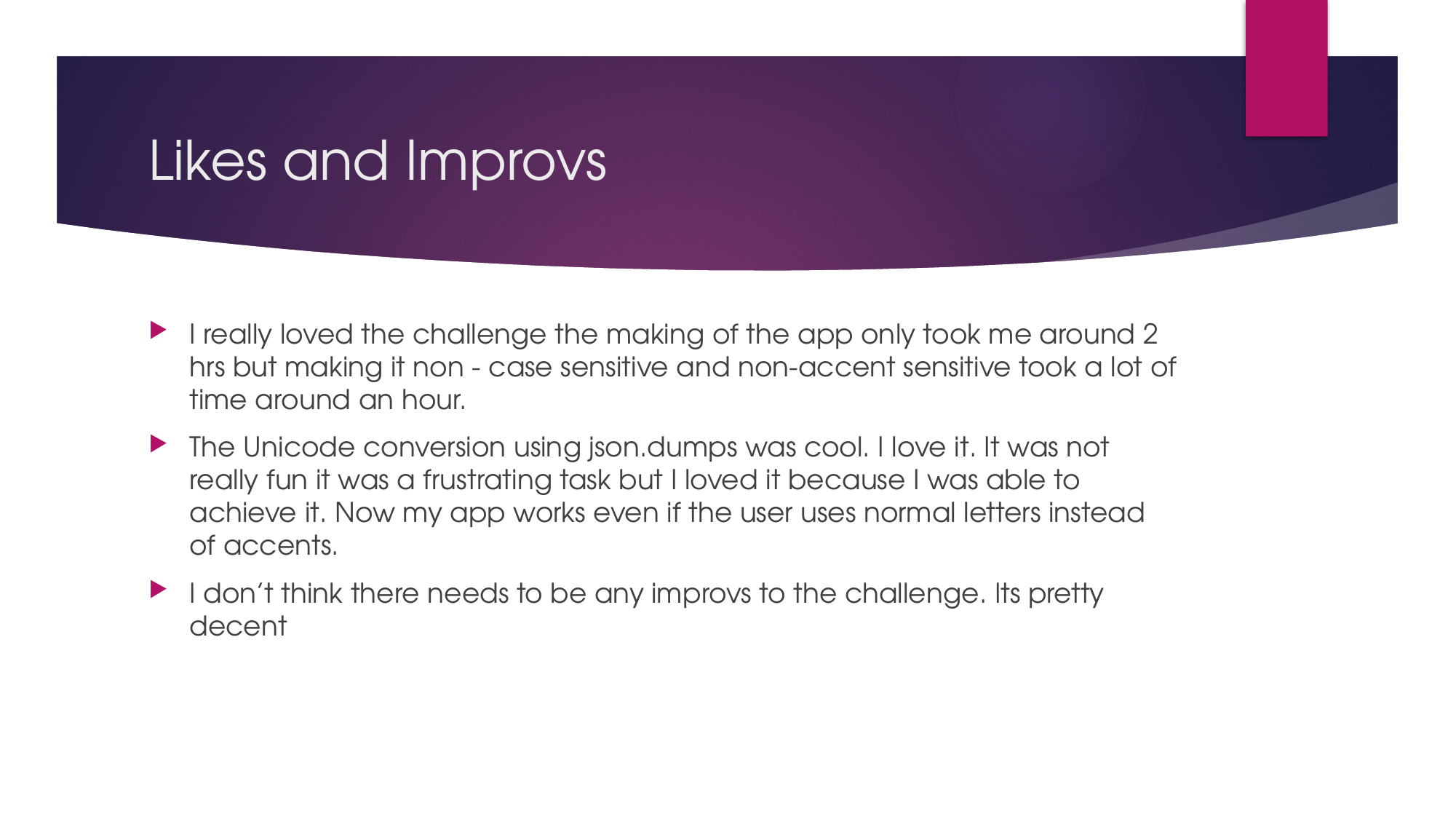

# Likes and Improvs
I really loved the challenge the making of the app only took me around 2 hrs but making it non - case sensitive and non-accent sensitive took a lot of time around an hour.
The Unicode conversion using json.dumps was cool. I love it. It was not really fun it was a frustrating task but I loved it because I was able to achieve it. Now my app works even if the user uses normal letters instead of accents.
I don’t think there needs to be any improvs to the challenge. Its pretty decent